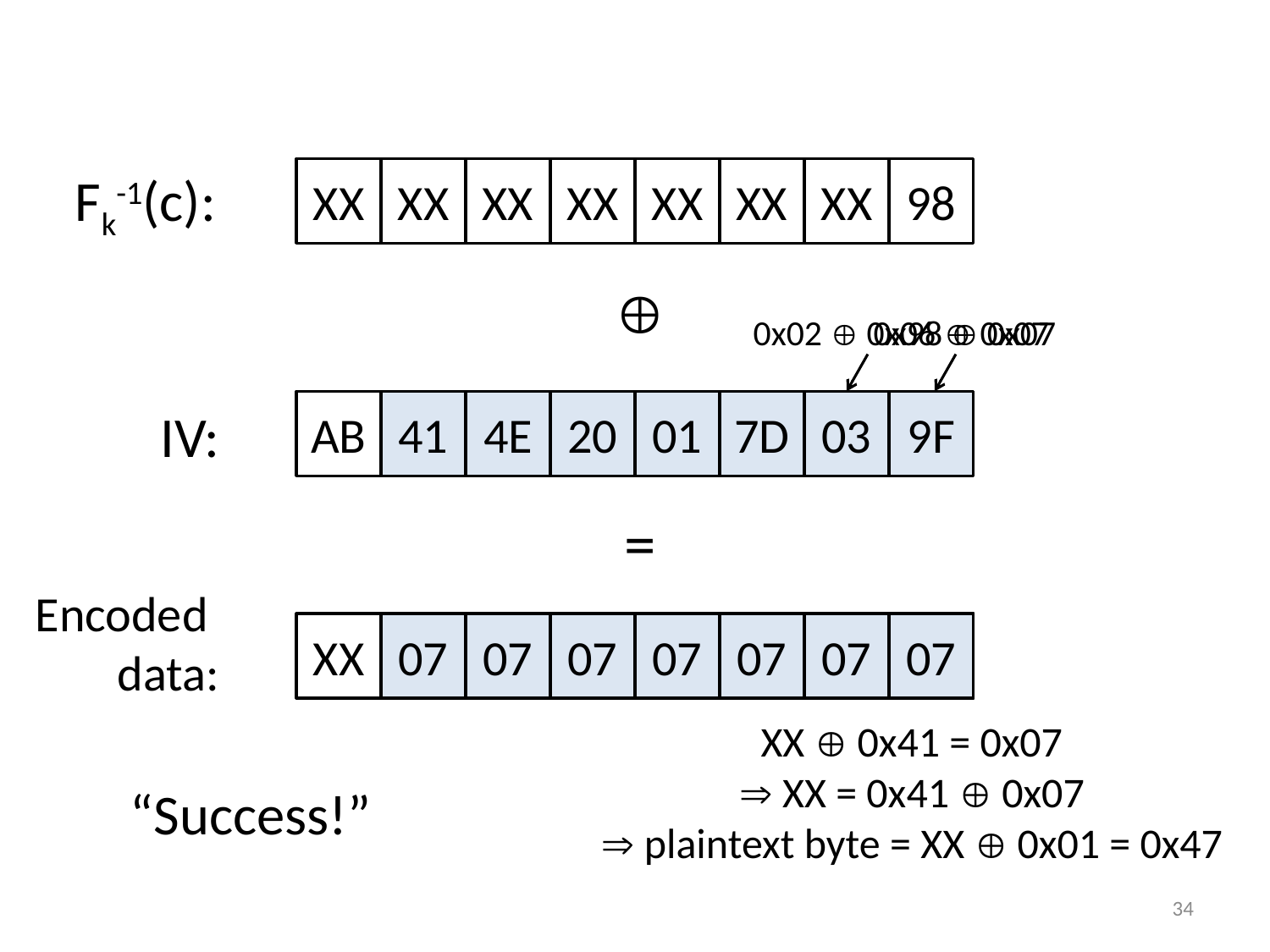

Fk-1(c):
XX
XX
XX
XX
XX
XX
XX
98
⊕
0x02 ⊕ 0x06 ⊕ 0x07
0x98 ⊕ 0x07
AB
01
00
01
02
41
4F
4E
21
20
00
01
7C
7D
02
03
9E
9F
IV:
=
Encoded
data:
XX
XX
07
06
07
06
07
06
07
06
07
06
07
06
07
XX ⊕ 0x41 = 0x07
⇒ XX = 0x41 ⊕ 0x07
⇒ plaintext byte = XX ⊕ 0x01 = 0x47

“Success!”
34